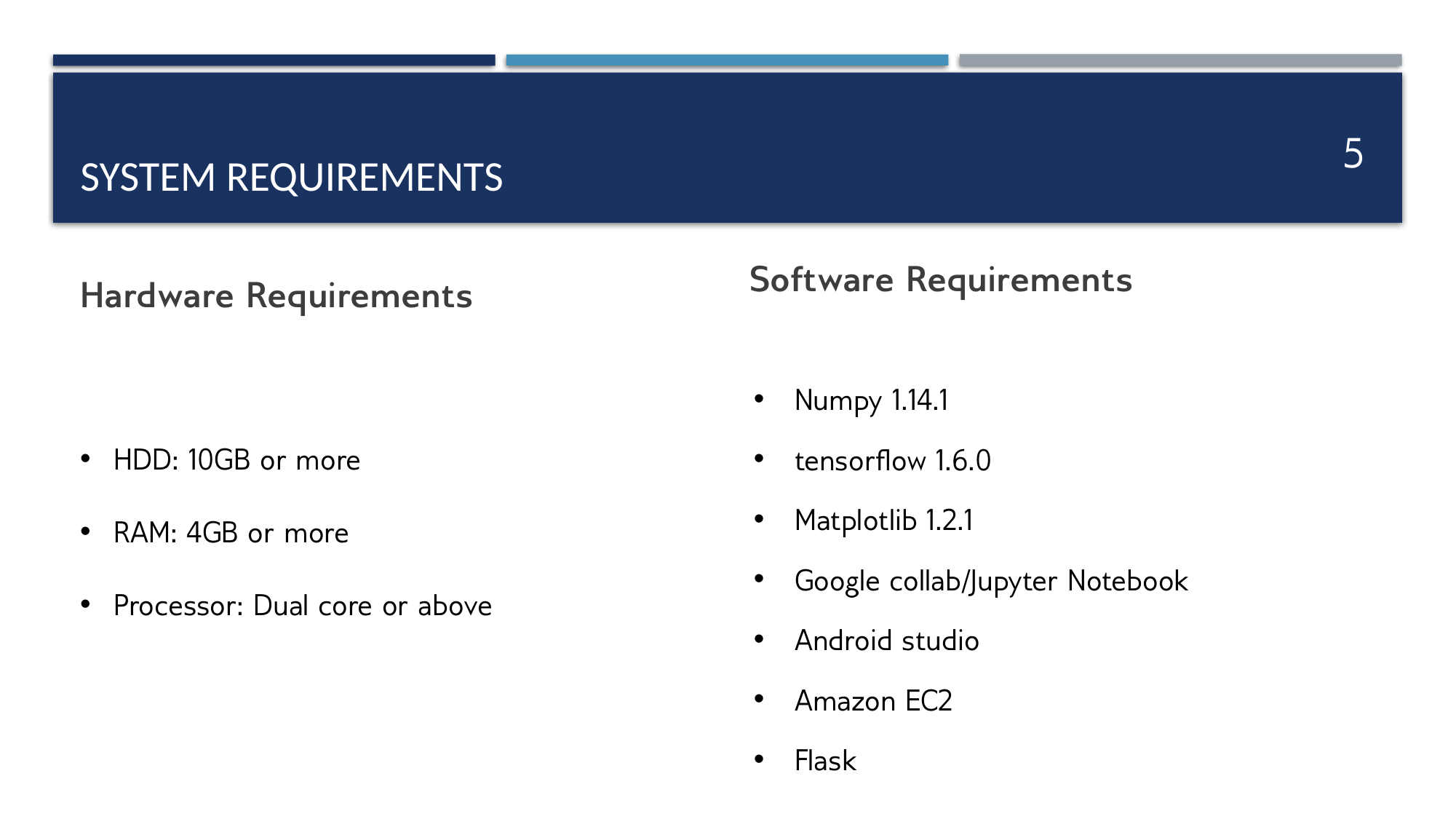

# System Requirements
5
Software Requirements
Hardware Requirements

Numpy 1.14.1
tensorflow 1.6.0
Matplotlib 1.2.1
Google collab/Jupyter Notebook
Android studio
Amazon EC2
Flask
HDD: 10GB or more
RAM: 4GB or more
Processor: Dual core or above